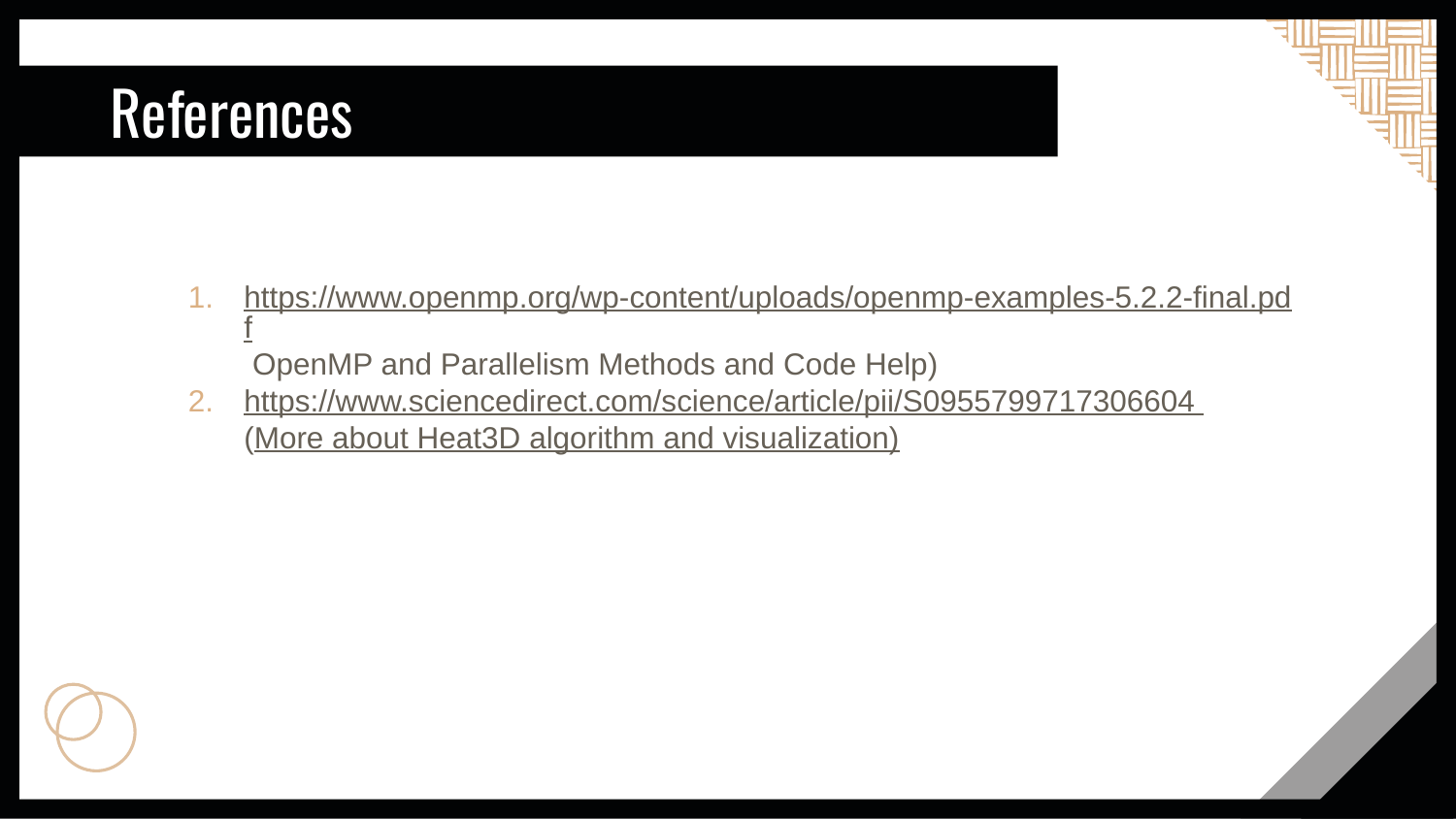

References
https://www.openmp.org/wp-content/uploads/openmp-examples-5.2.2-final.pdf OpenMP and Parallelism Methods and Code Help)
https://www.sciencedirect.com/science/article/pii/S0955799717306604
(More about Heat3D algorithm and visualization)